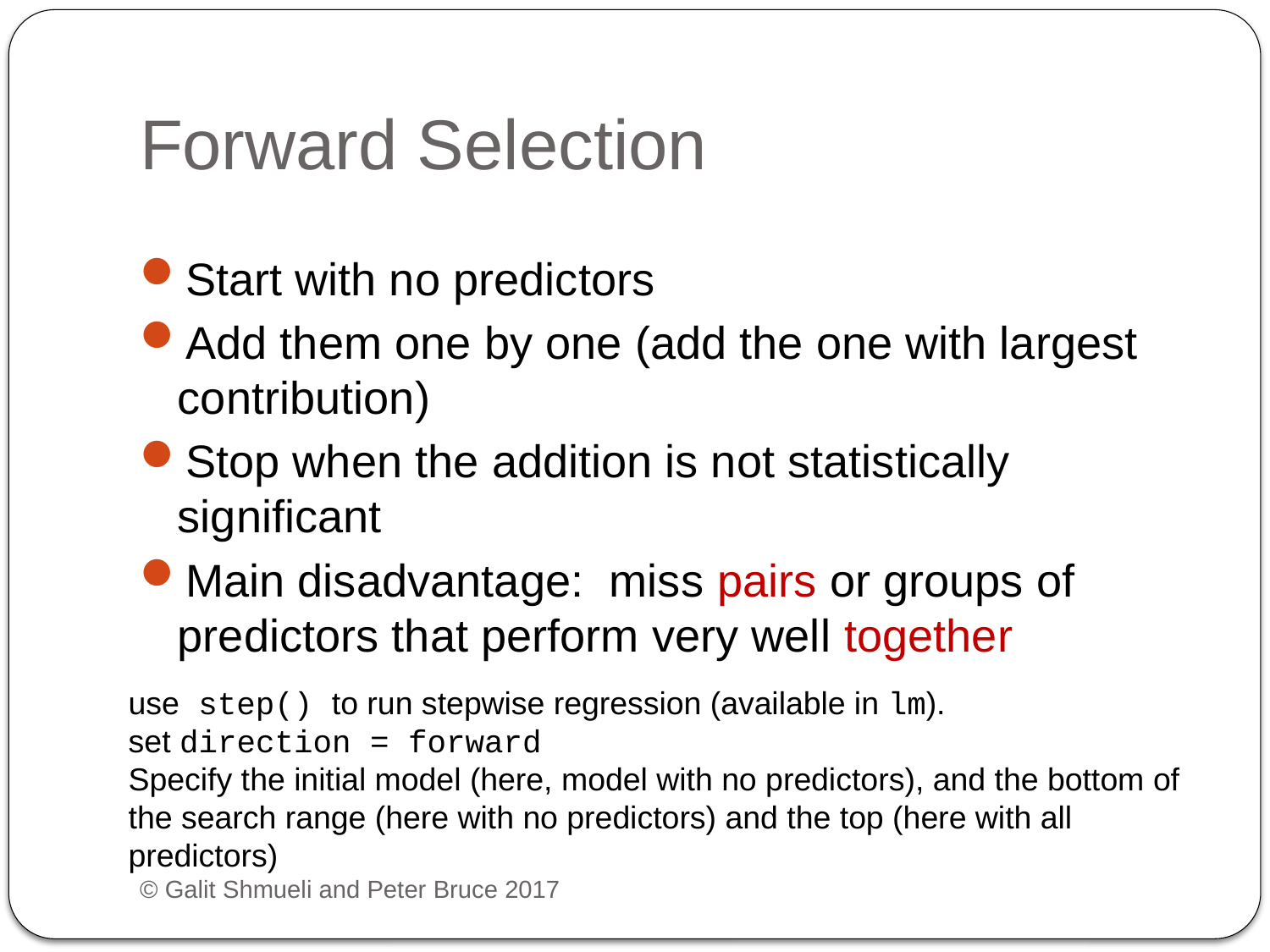

# Forward Selection
Start with no predictors
Add them one by one (add the one with largest contribution)
Stop when the addition is not statistically significant
Main disadvantage:  miss pairs or groups of predictors that perform very well together

use step() to run stepwise regression (available in lm).
set direction = forward
Specify the initial model (here, model with no predictors), and the bottom of the search range (here with no predictors) and the top (here with all predictors)

© Galit Shmueli and Peter Bruce 2017